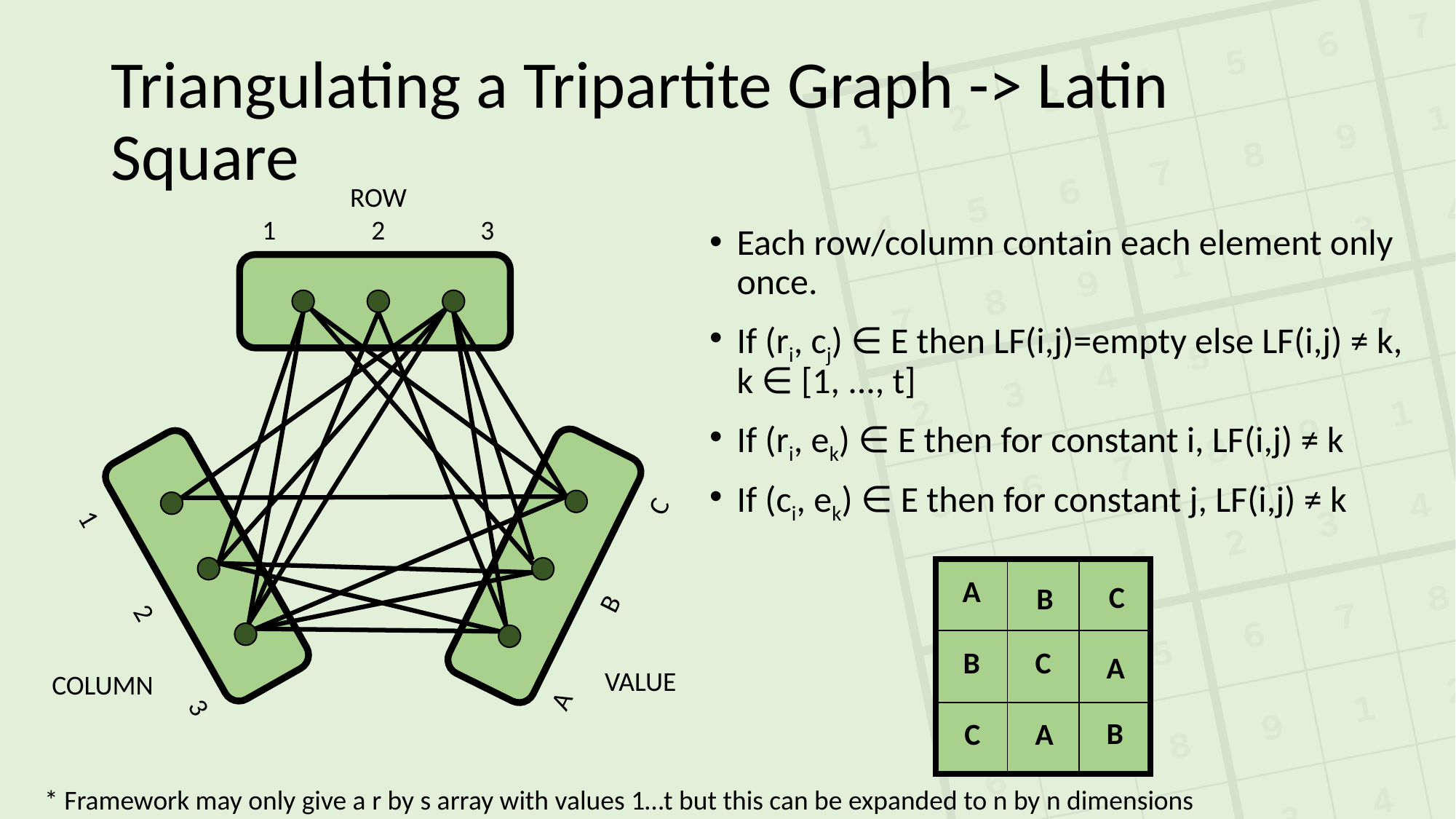

# Triangulating a Tripartite Graph -> Latin Square
ROW
1	2	3
Each row/column contain each element only once.
If (ri, cj) ∈ E then LF(i,j)=empty else LF(i,j) ≠ k, k ∈ [1, ..., t]
If (ri, ek) ∈ E then for constant i, LF(i,j) ≠ k
If (ci, ek) ∈ E then for constant j, LF(i,j) ≠ k

| A | B | C |
| --- | --- | --- |
| B | C | A |
| C | A | B |
A	B	C
C
B
1	2	3
A
VALUE
COLUMN
B
A
C
* Framework may only give a r by s array with values 1…t but this can be expanded to n by n dimensions